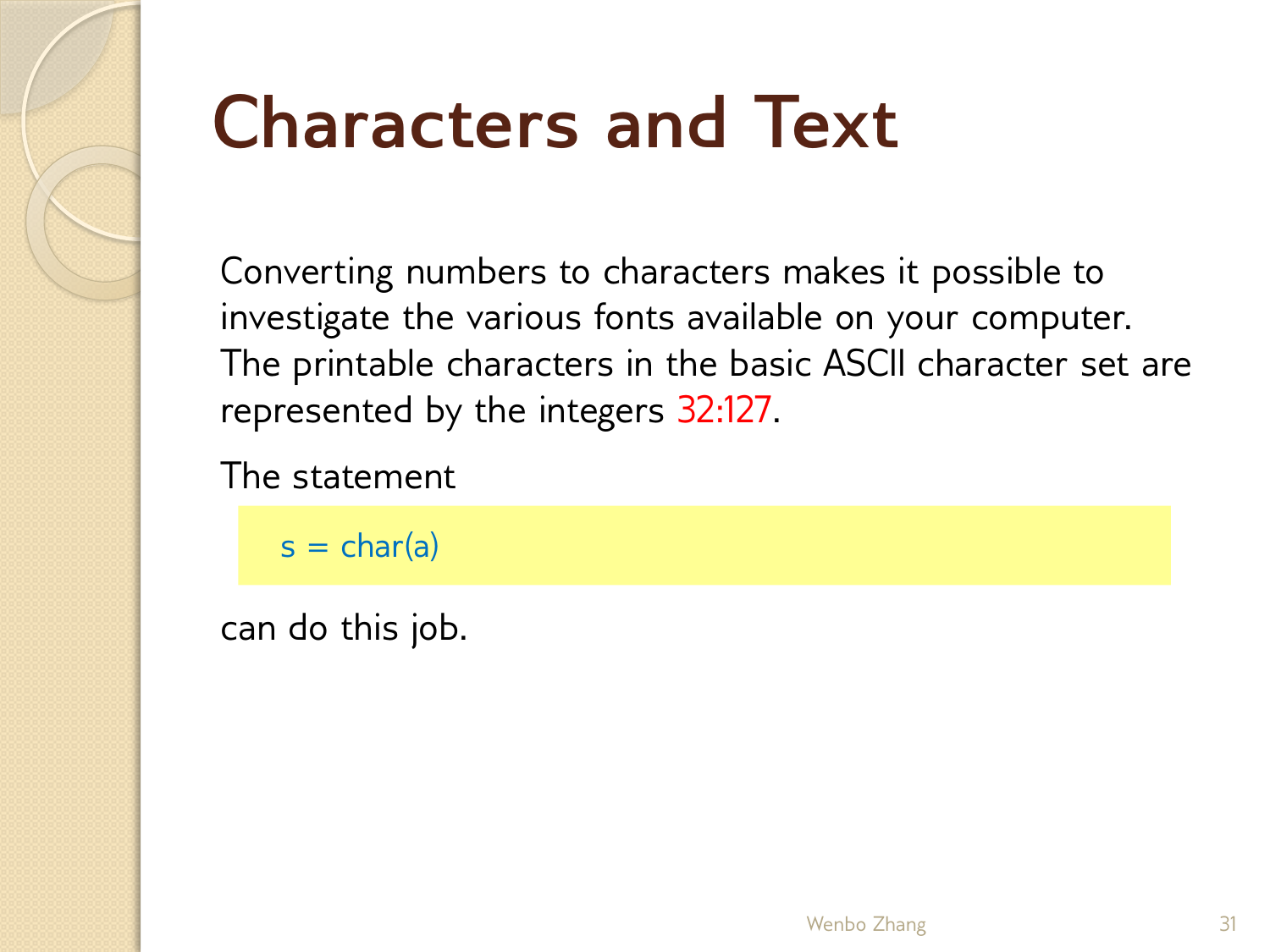

# Characters and Text
Converting numbers to characters makes it possible to investigate the various fonts available on your computer. The printable characters in the basic ASCII character set are represented by the integers 32:127.
The statement

s = char(a)
can do this job.
Wenbo Zhang
31